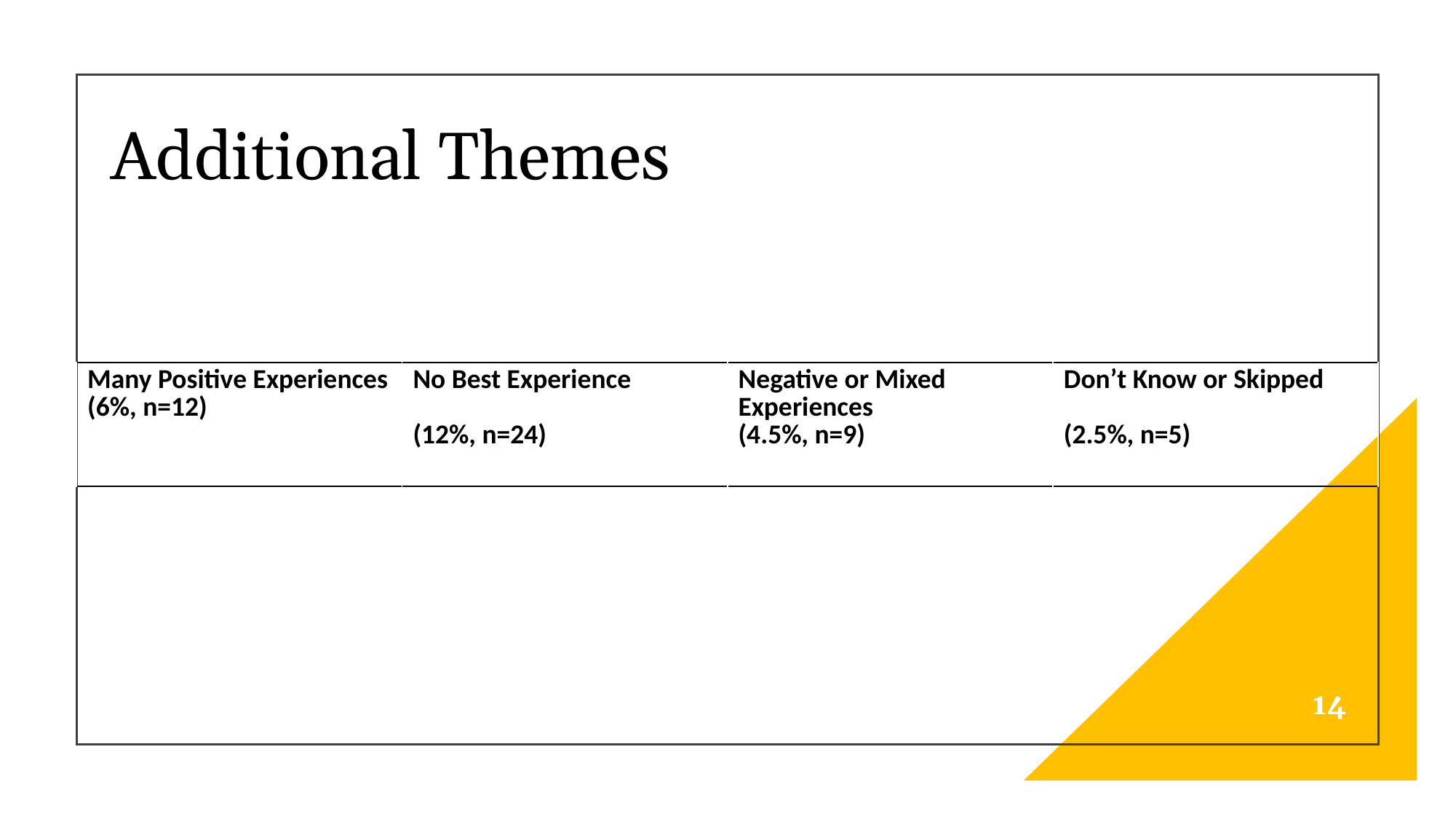

Additional Themes

| Many Positive Experiences (6%, n=12) | No Best Experience (12%, n=24) | Negative or Mixed Experiences (4.5%, n=9) | Don’t Know or Skipped (2.5%, n=5) |
| --- | --- | --- | --- |

14